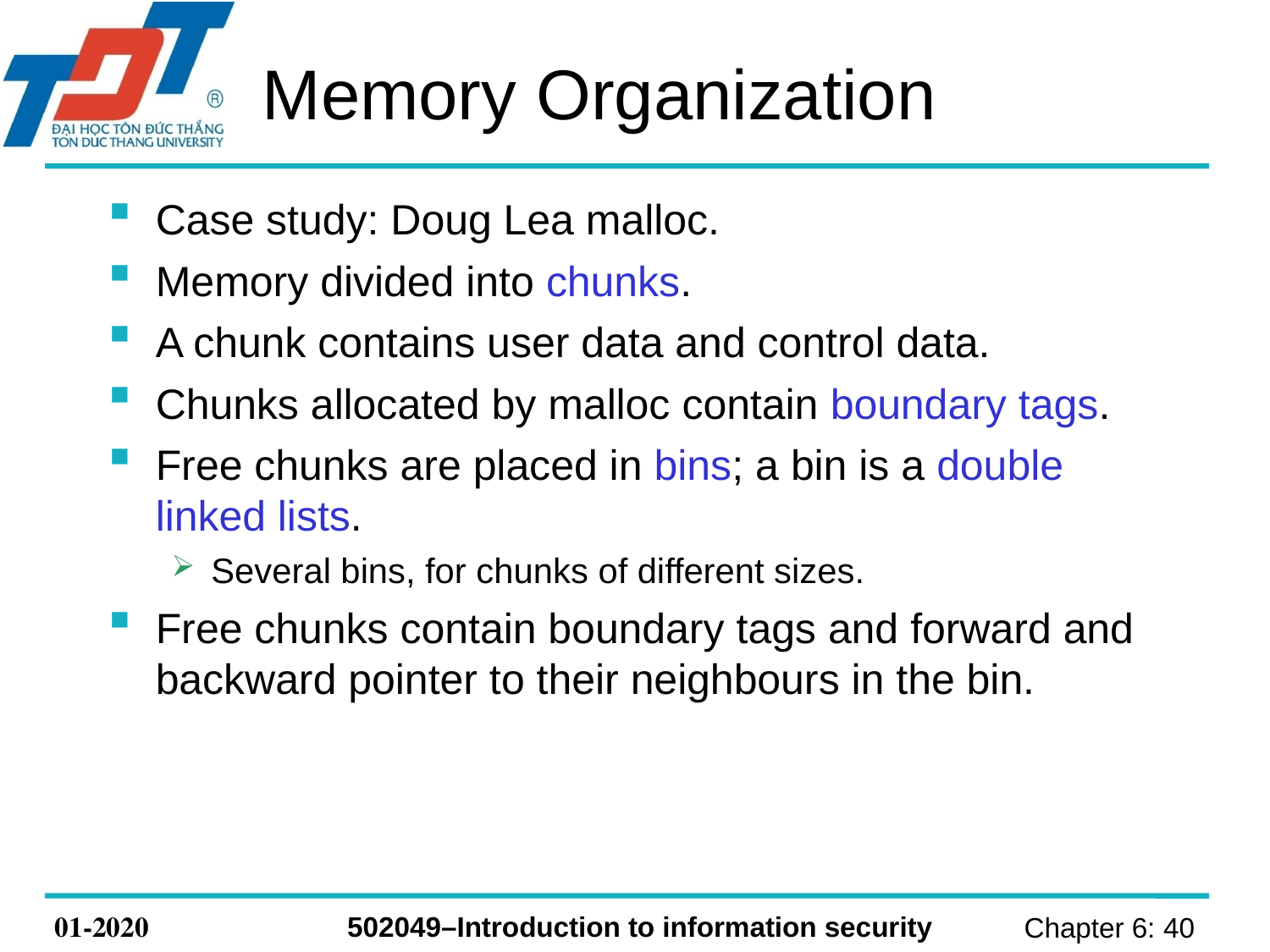

# Memory Organization
Case study: Doug Lea malloc.
Memory divided into chunks.
A chunk contains user data and control data.
Chunks allocated by malloc contain boundary tags.
Free chunks are placed in bins; a bin is a double linked lists.
Several bins, for chunks of different sizes.
Free chunks contain boundary tags and forward and backward pointer to their neighbours in the bin.